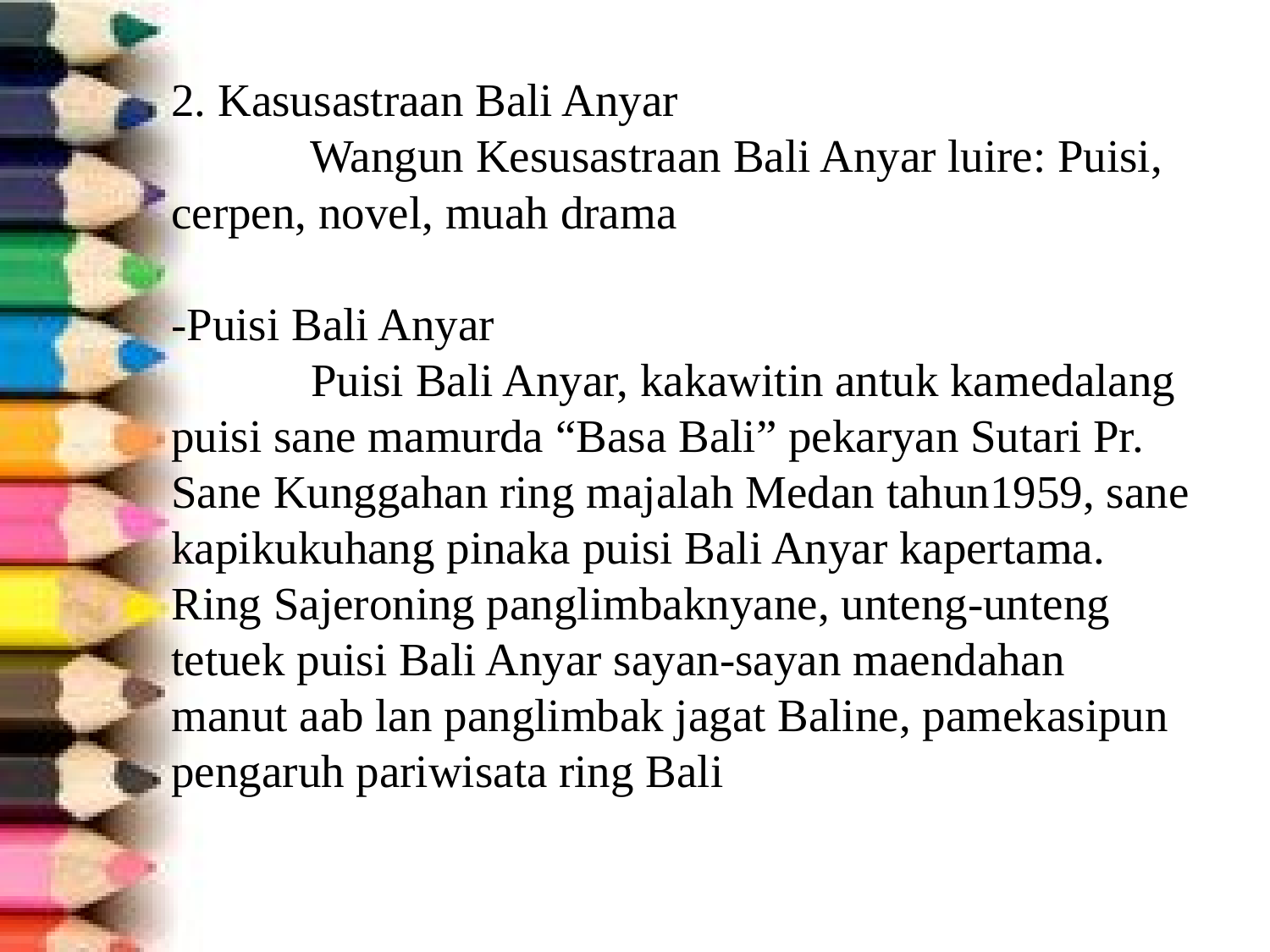

# 2. Kasusastraan Bali Anyar             Wangun Kesusastraan Bali Anyar luire: Puisi, cerpen, novel, muah drama -Puisi Bali Anyar             Puisi Bali Anyar, kakawitin antuk kamedalang puisi sane mamurda “Basa Bali” pekaryan Sutari Pr. Sane Kunggahan ring majalah Medan tahun1959, sane kapikukuhang pinaka puisi Bali Anyar kapertama. Ring Sajeroning panglimbaknyane, unteng-unteng tetuek puisi Bali Anyar sayan-sayan maendahan manut aab lan panglimbak jagat Baline, pamekasipun pengaruh pariwisata ring Bali